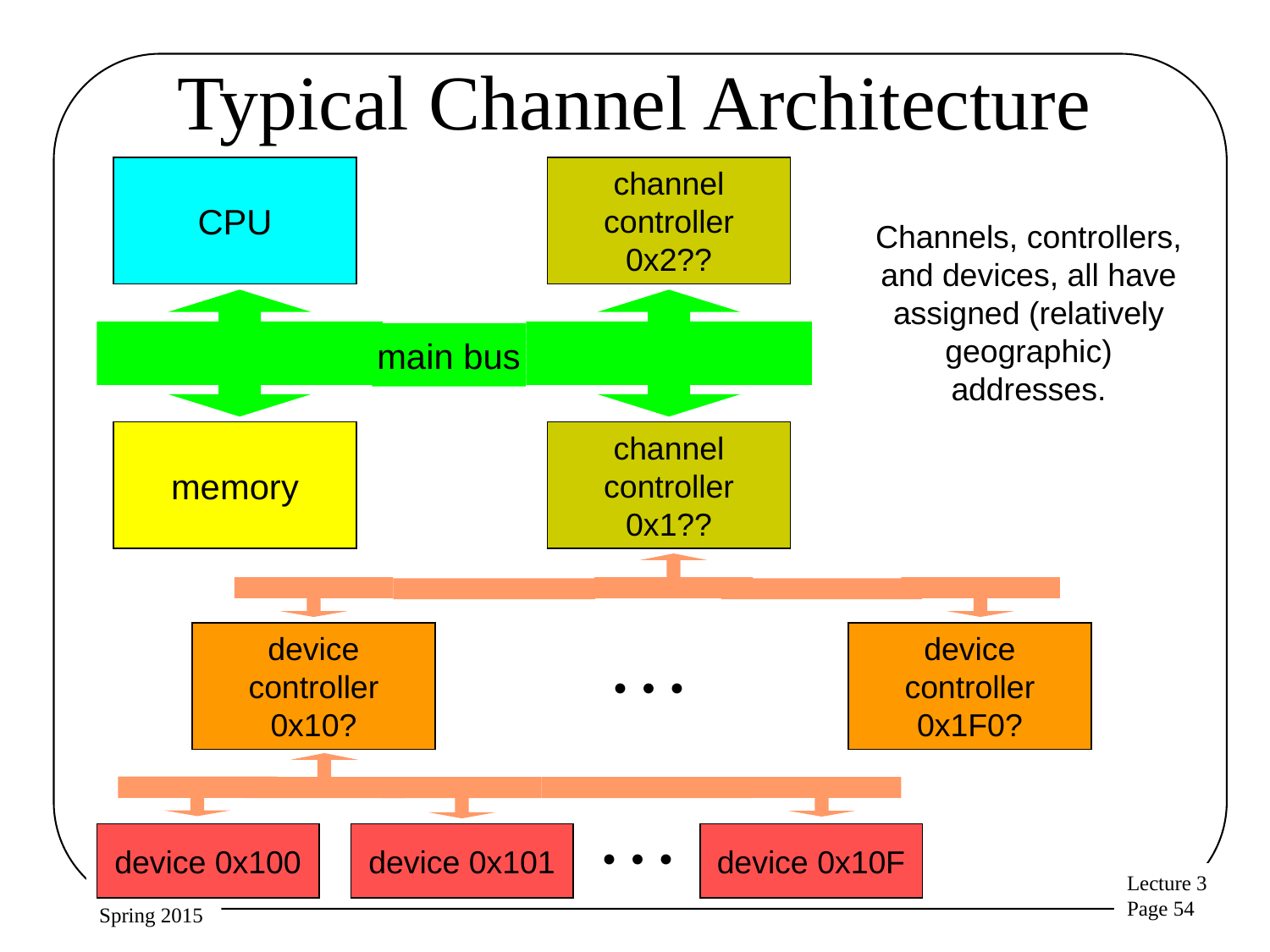

# Typical Channel Architecture
CPU
channel
controller
0x2??
Channels, controllers, and devices, all have assigned (relatively geographic) addresses.

main bus
memory
channel
controller
0x1??

…
device
controller
0x10?
device
controller
0x1F0?

…

device 0x100
device 0x101
device 0x10F